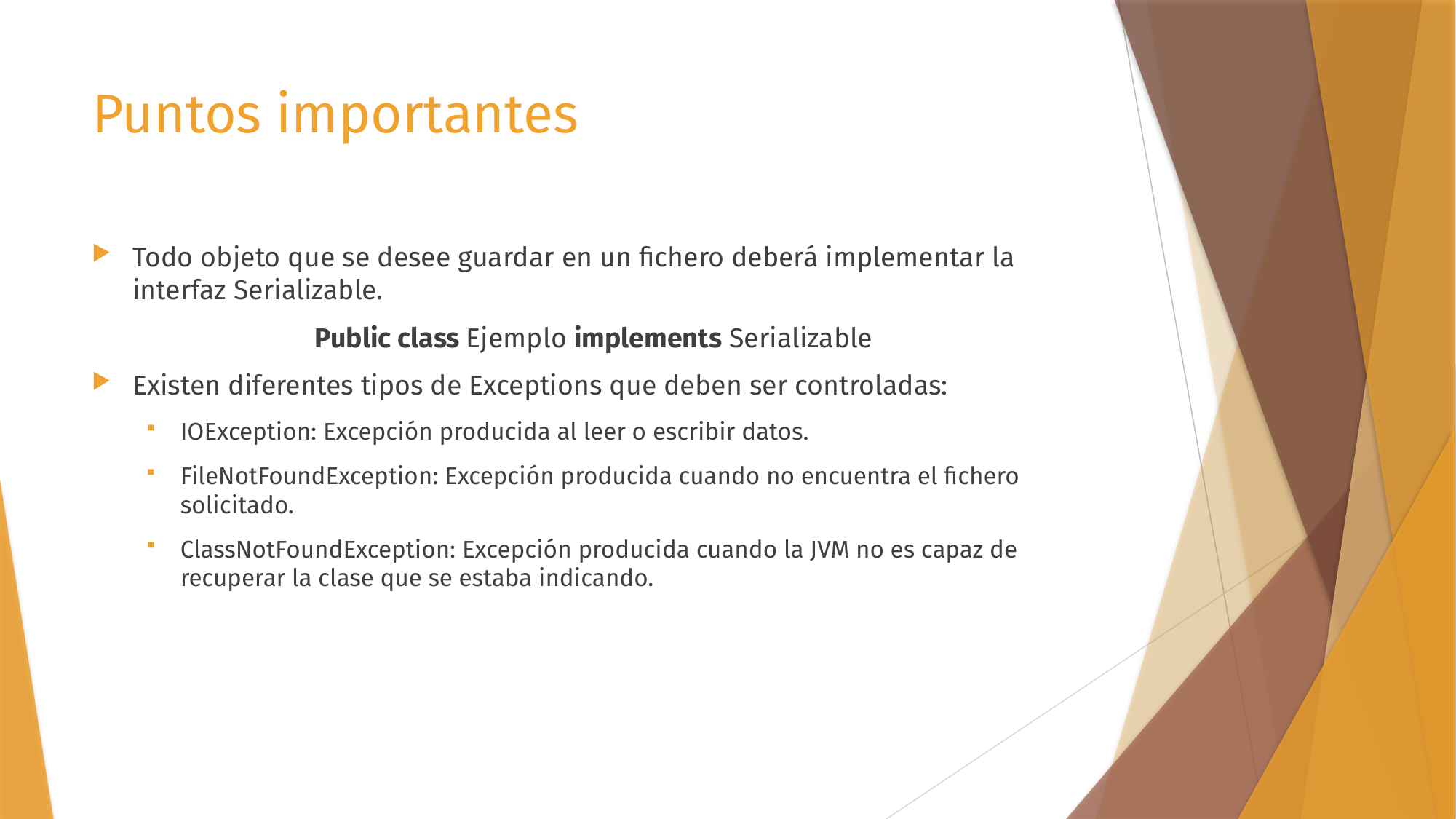

# Puntos importantes
Todo objeto que se desee guardar en un fichero deberá implementar la interfaz Serializable.
Public class Ejemplo implements Serializable
Existen diferentes tipos de Exceptions que deben ser controladas:
IOException: Excepción producida al leer o escribir datos.
FileNotFoundException: Excepción producida cuando no encuentra el fichero solicitado.
ClassNotFoundException: Excepción producida cuando la JVM no es capaz de recuperar la clase que se estaba indicando.